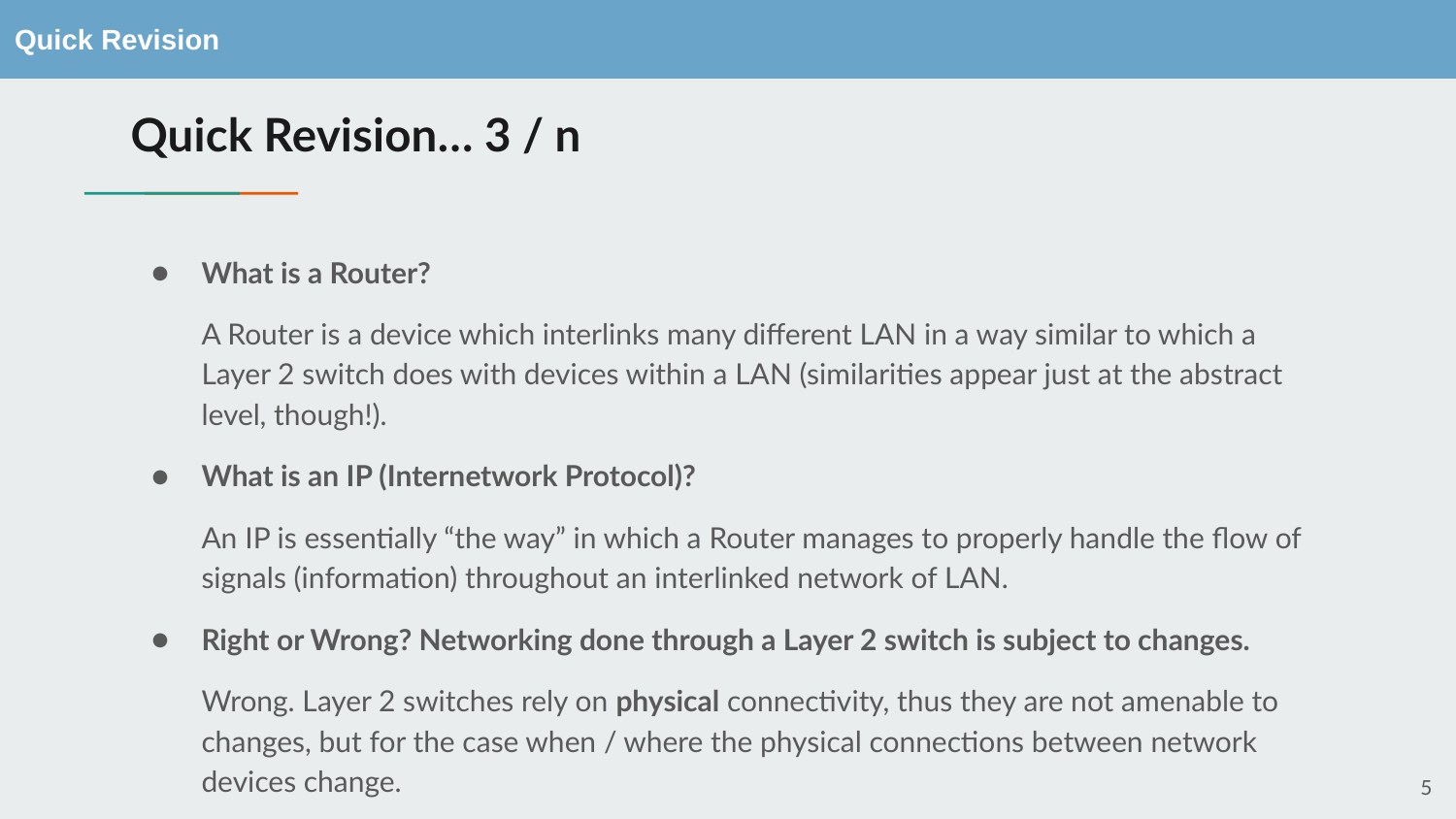

# Quick Revision… 3 / n

What is a Router?
A Router is a device which interlinks many different LAN in a way similar to which a Layer 2 switch does with devices within a LAN (similarities appear just at the abstract level, though!).
What is an IP (Internetwork Protocol)?
An IP is essentially “the way” in which a Router manages to properly handle the flow of signals (information) throughout an interlinked network of LAN.
Right or Wrong? Networking done through a Layer 2 switch is subject to changes.
Wrong. Layer 2 switches rely on physical connectivity, thus they are not amenable to changes, but for the case when / where the physical connections between network devices change.
5